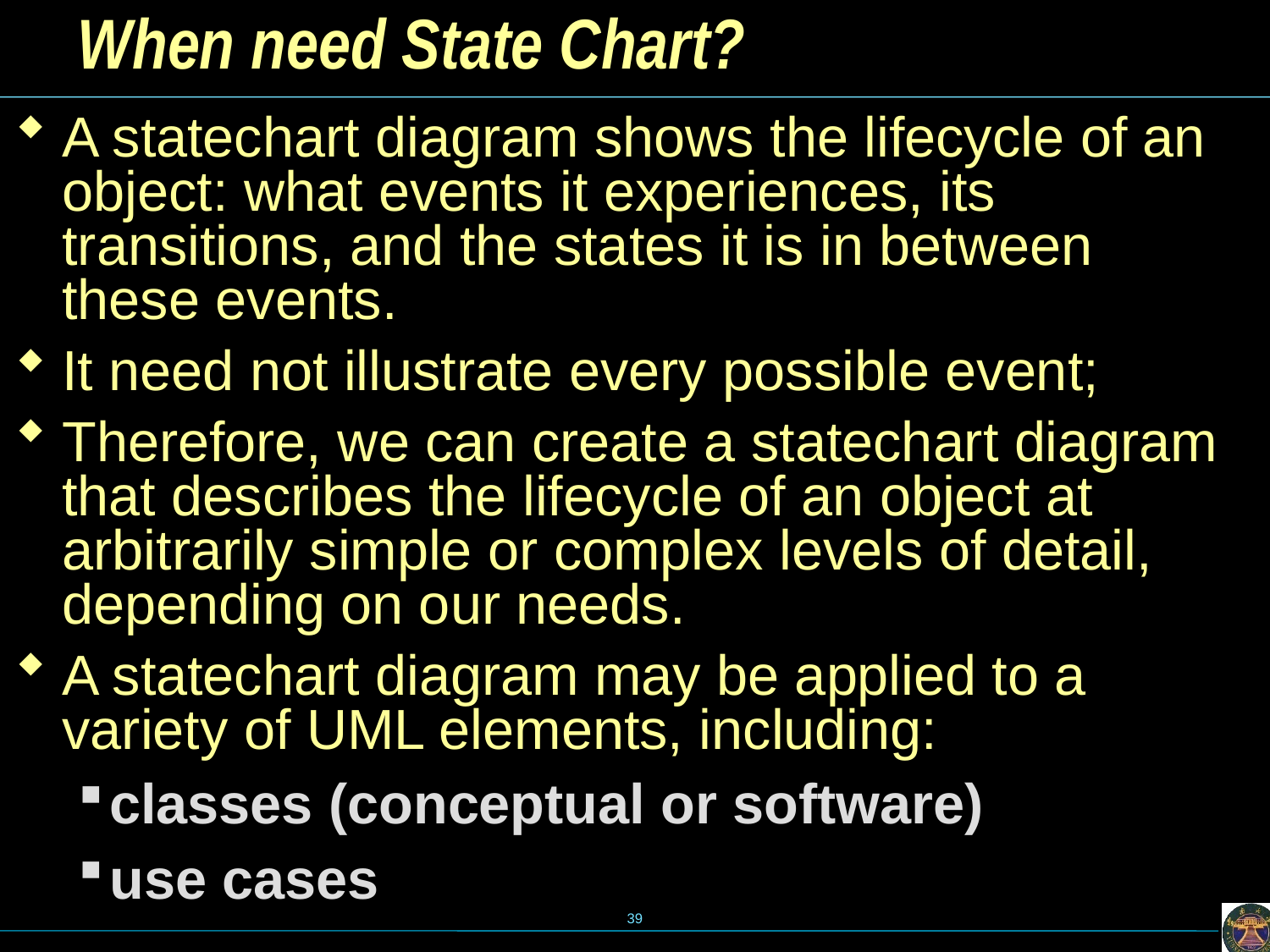

# When need State Chart?
A statechart diagram shows the lifecycle of an object: what events it experiences, its transitions, and the states it is in between these events.
It need not illustrate every possible event;
Therefore, we can create a statechart diagram that describes the lifecycle of an object at arbitrarily simple or complex levels of detail, depending on our needs.
A statechart diagram may be applied to a variety of UML elements, including:
classes (conceptual or software)
use cases